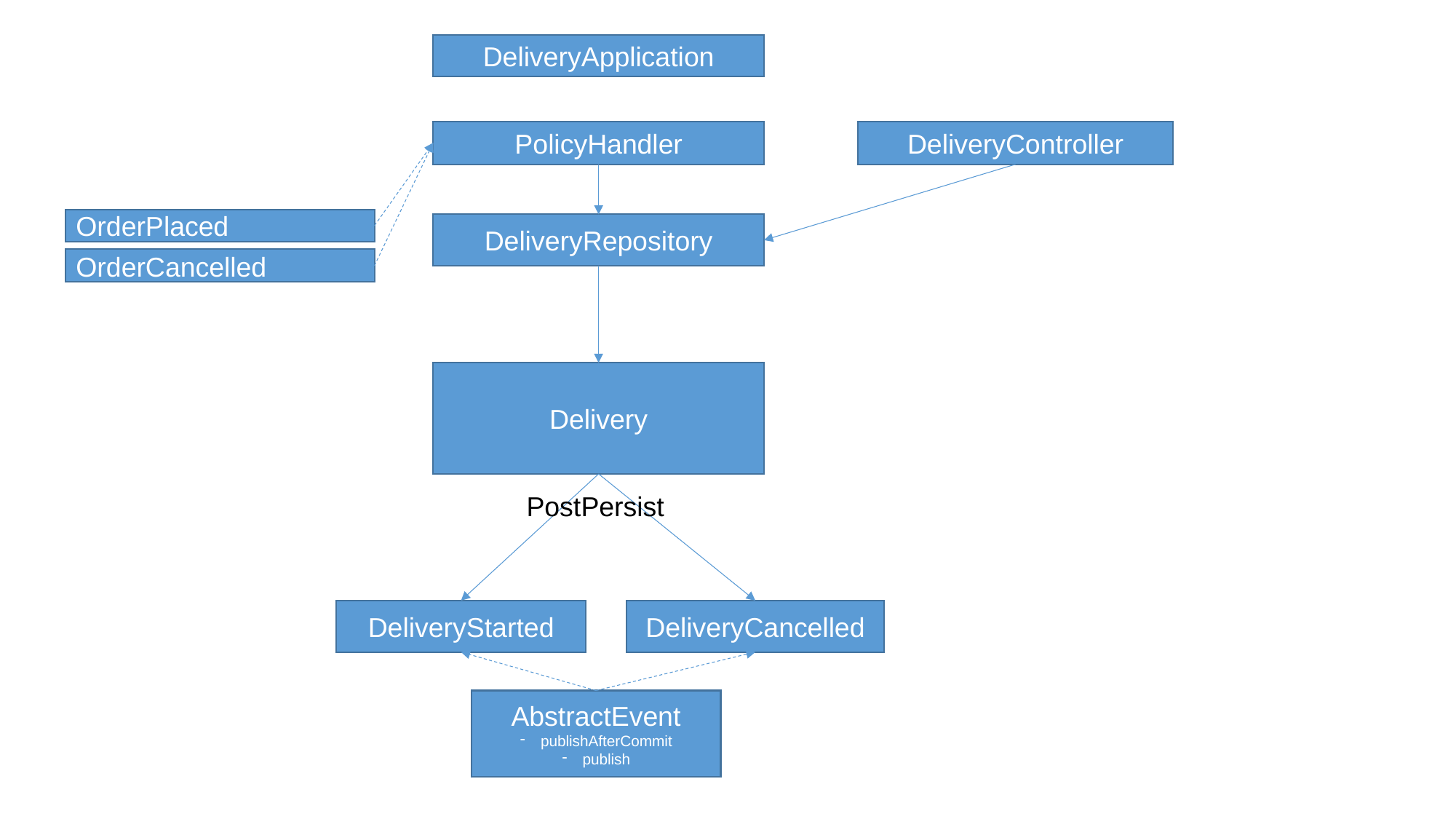

DeliveryApplication
PolicyHandler
DeliveryController
OrderPlaced
DeliveryRepository
OrderCancelled
Delivery
PostPersist
DeliveryStarted
DeliveryCancelled
AbstractEvent
publishAfterCommit
publish